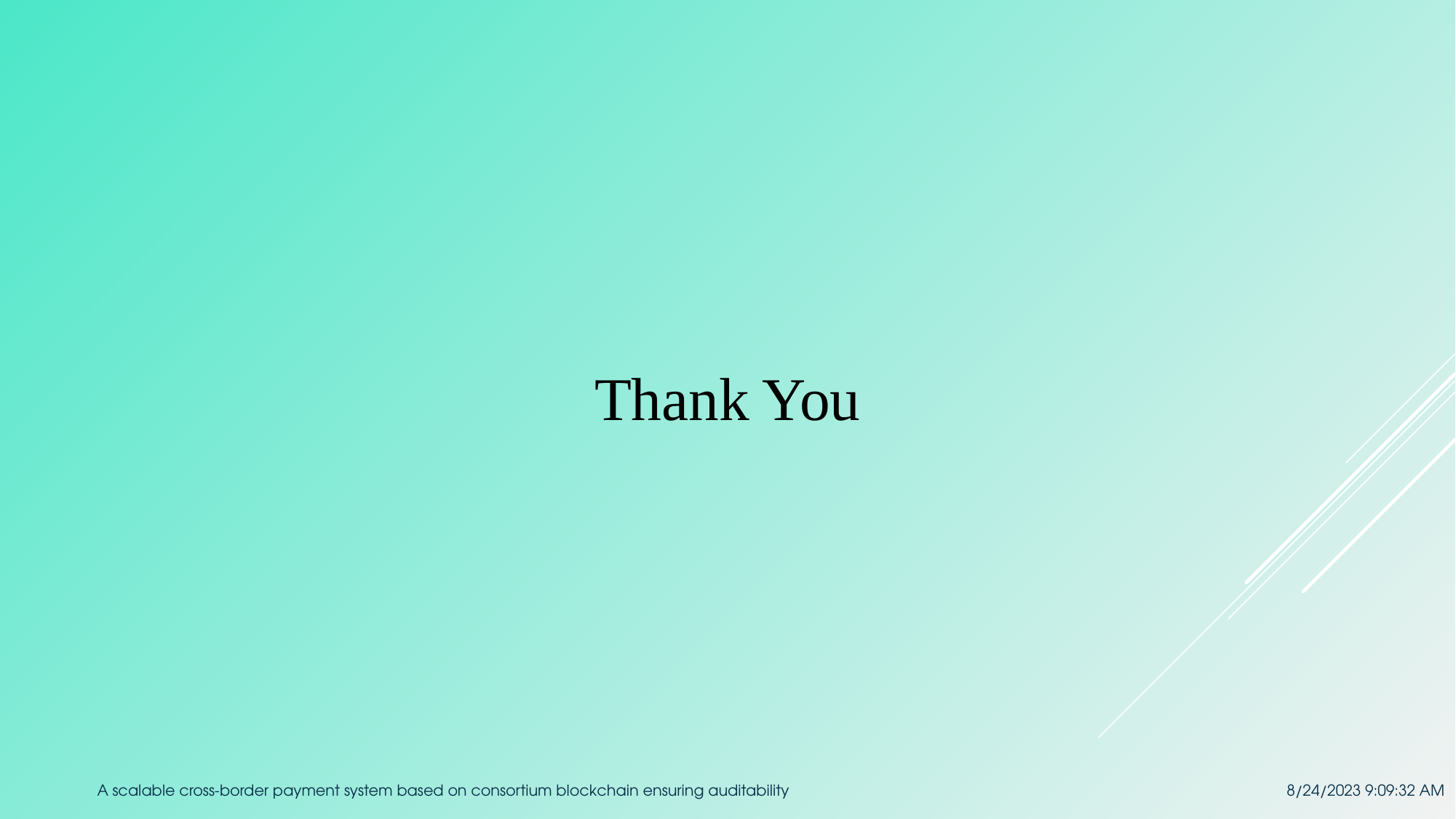

Thank You
A scalable cross-border payment system based on consortium blockchain ensuring auditability
8/24/2023 9:09:32 AM